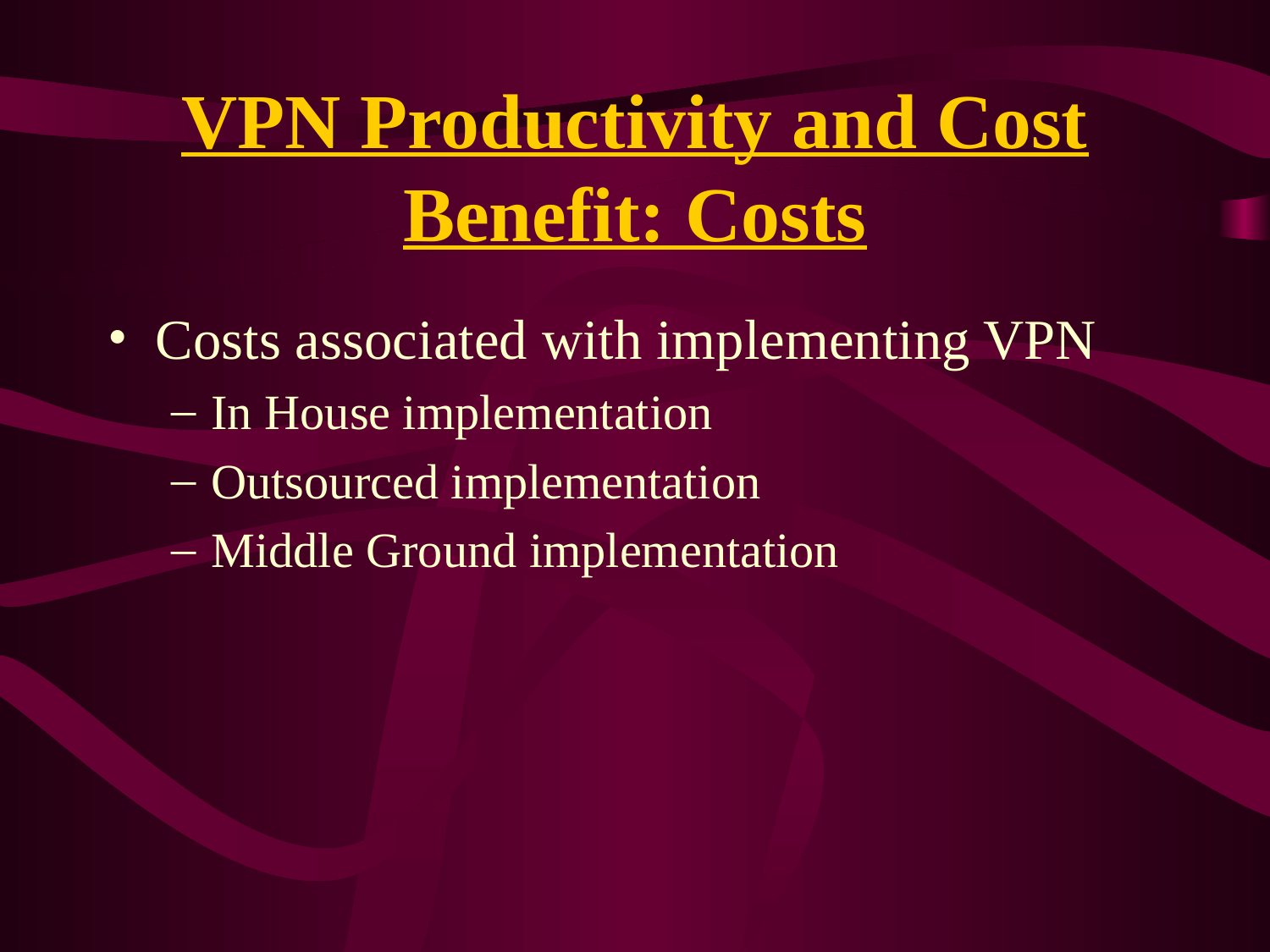

# VPN Productivity and Cost Benefit: Costs
Costs associated with implementing VPN
In House implementation
Outsourced implementation
Middle Ground implementation